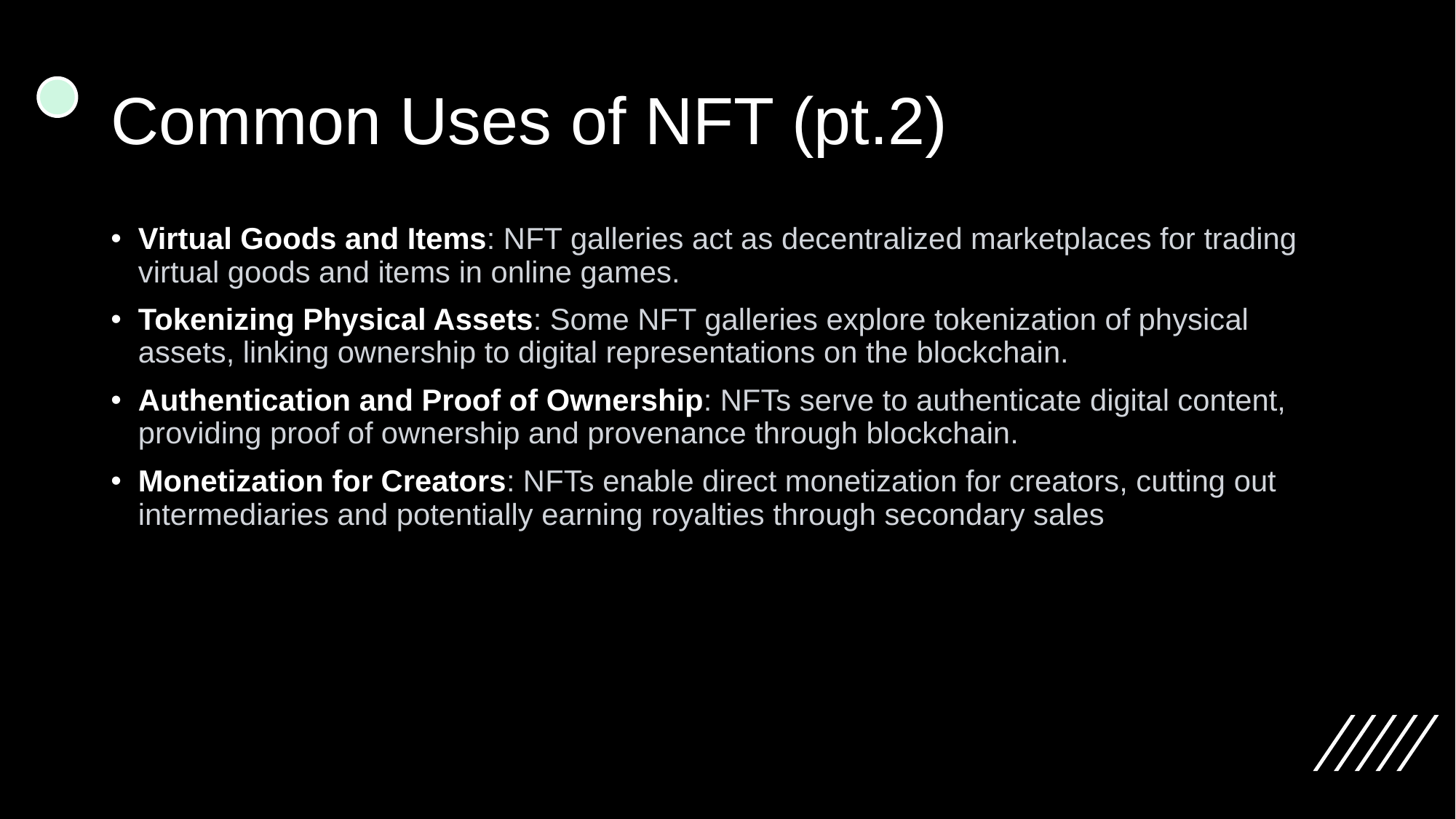

# Common Uses of NFT (pt.2)
Virtual Goods and Items: NFT galleries act as decentralized marketplaces for trading virtual goods and items in online games.
Tokenizing Physical Assets: Some NFT galleries explore tokenization of physical assets, linking ownership to digital representations on the blockchain.
Authentication and Proof of Ownership: NFTs serve to authenticate digital content, providing proof of ownership and provenance through blockchain.
Monetization for Creators: NFTs enable direct monetization for creators, cutting out intermediaries and potentially earning royalties through secondary sales